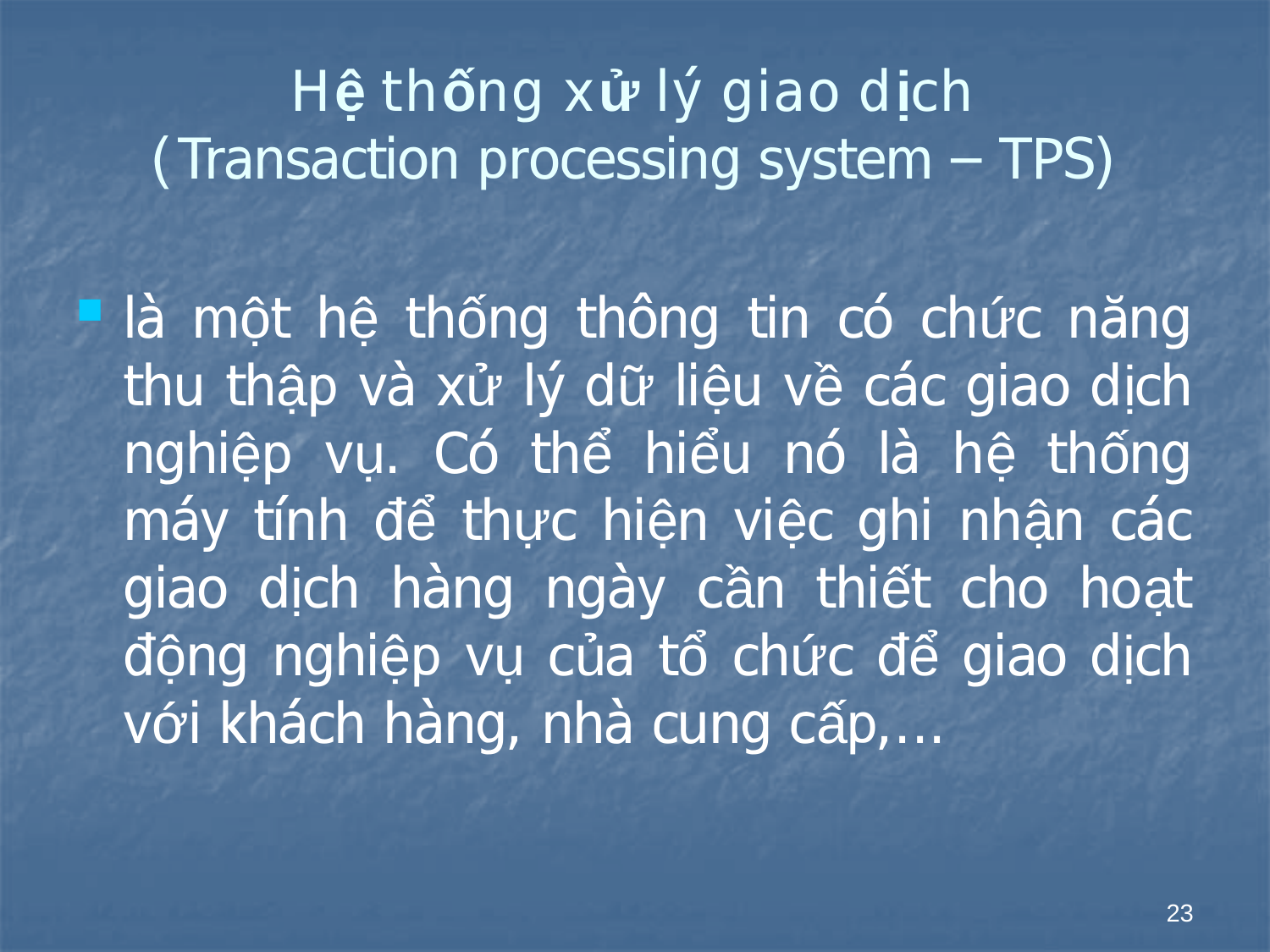

# Hệ thống xử lý giao dịch (Transaction processing system – TPS)
là một hệ thống thông tin có chức năng thu thập và xử lý dữ liệu về các giao dịch nghiệp vụ. Có thể hiểu nó là hệ thống máy tính để thực hiện việc ghi nhận các giao dịch hàng ngày cần thiết cho hoạt động nghiệp vụ của tổ chức để giao dịch với khách hàng, nhà cung cấp,...
23